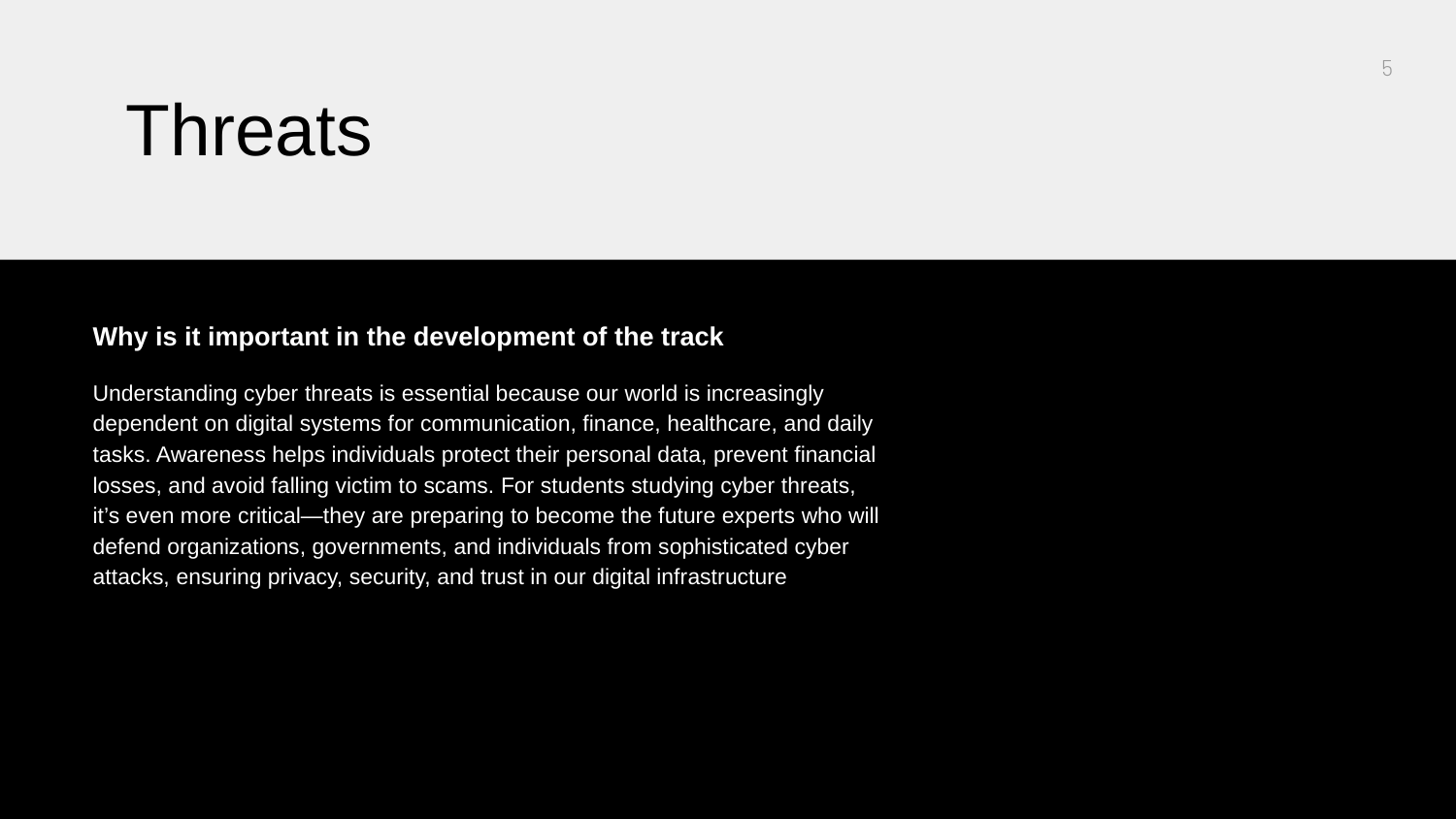

5
Threats
Why is it important in the development of the track
Understanding cyber threats is essential because our world is increasingly dependent on digital systems for communication, finance, healthcare, and daily tasks. Awareness helps individuals protect their personal data, prevent financial losses, and avoid falling victim to scams. For students studying cyber threats, it’s even more critical—they are preparing to become the future experts who will defend organizations, governments, and individuals from sophisticated cyber attacks, ensuring privacy, security, and trust in our digital infrastructure